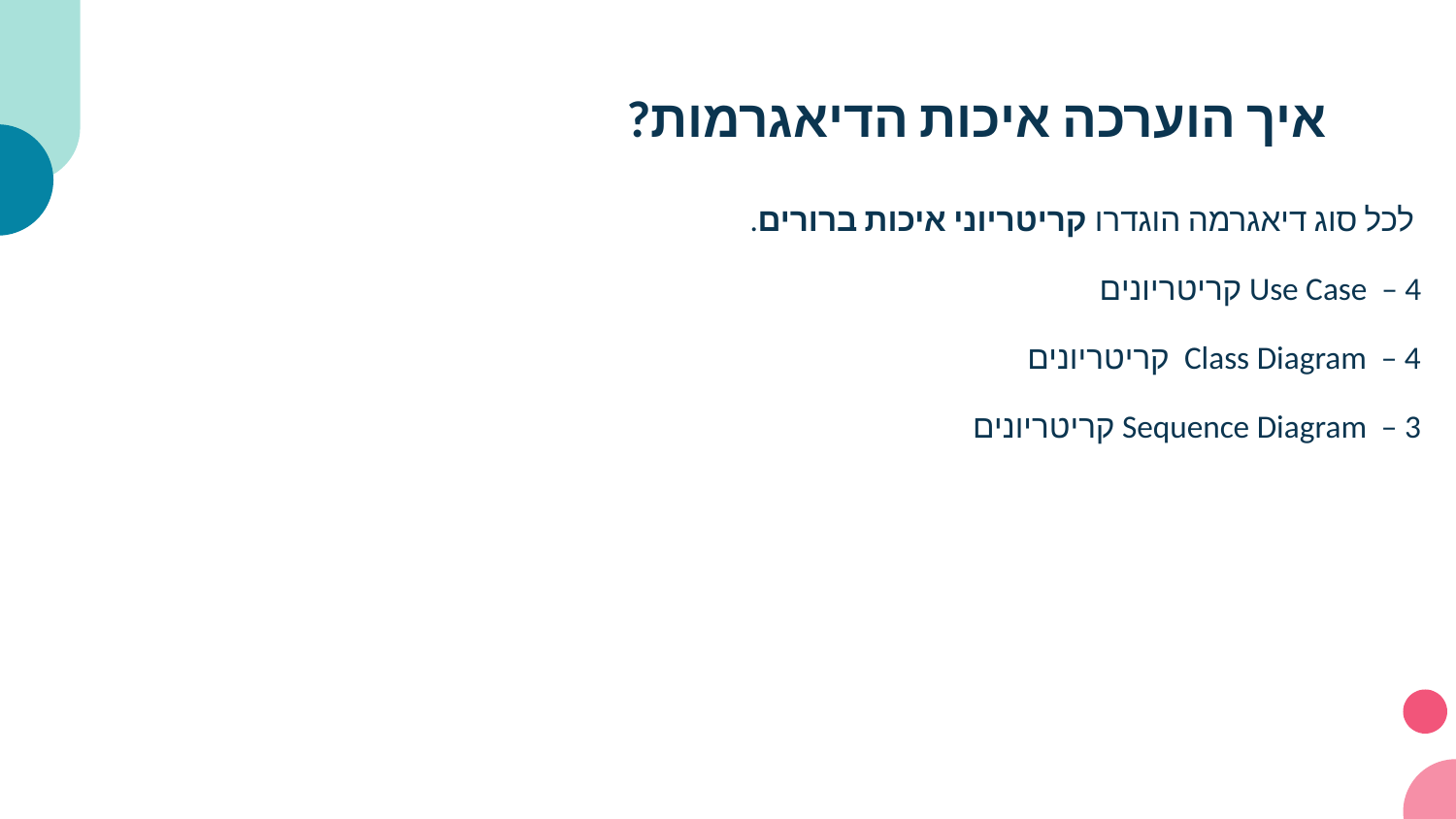

# איך הוערכה איכות הדיאגרמות?

 לכל סוג דיאגרמה הוגדרו קריטריוני איכות ברורים.
Use Case  – 4 קריטריונים
Class Diagram  – 4  קריטריונים
Sequence Diagram  – 3 קריטריונים